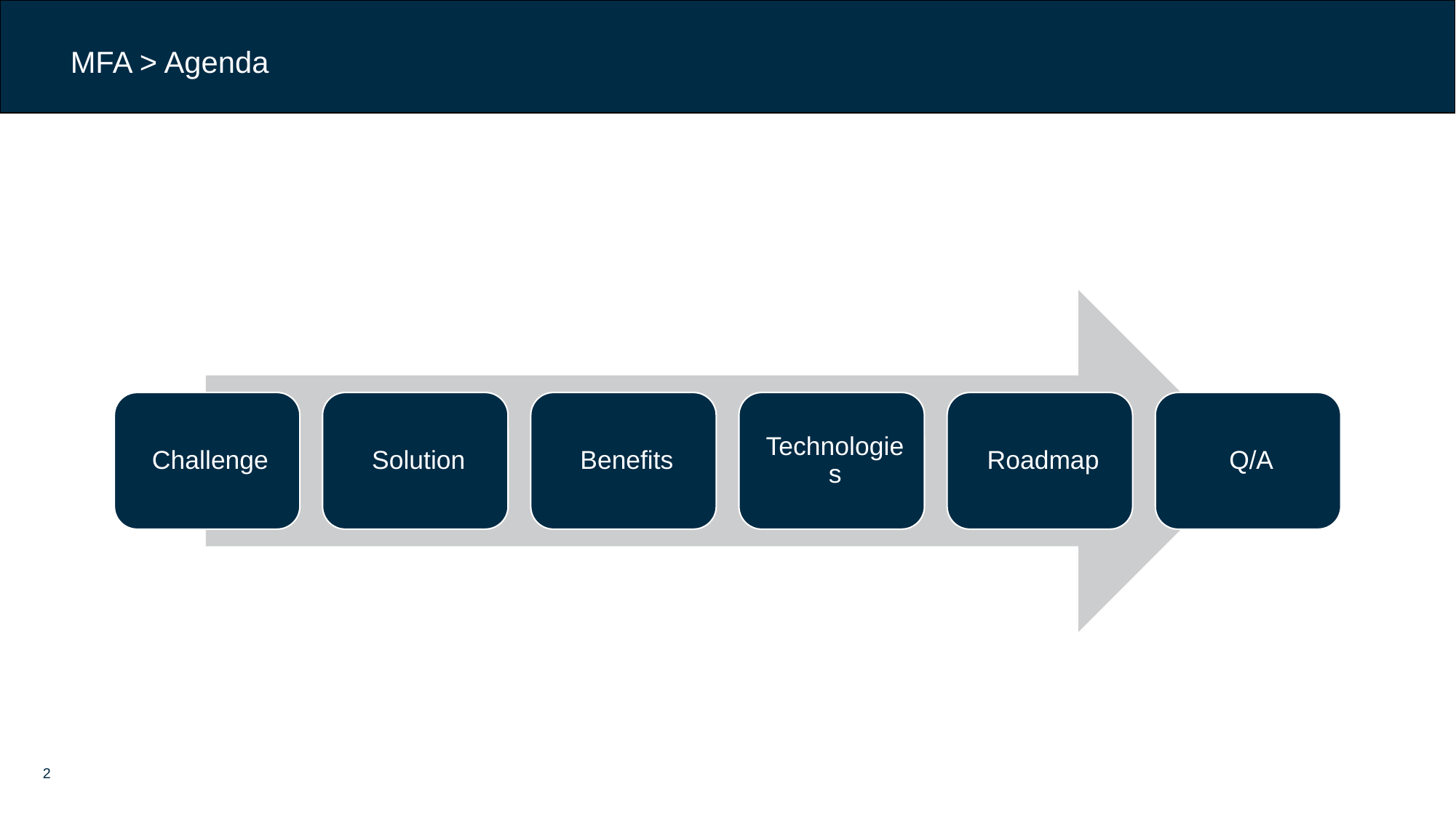

MFA > Agenda
Challenge
Solution
Benefits
Technologies
Roadmap
Q/A